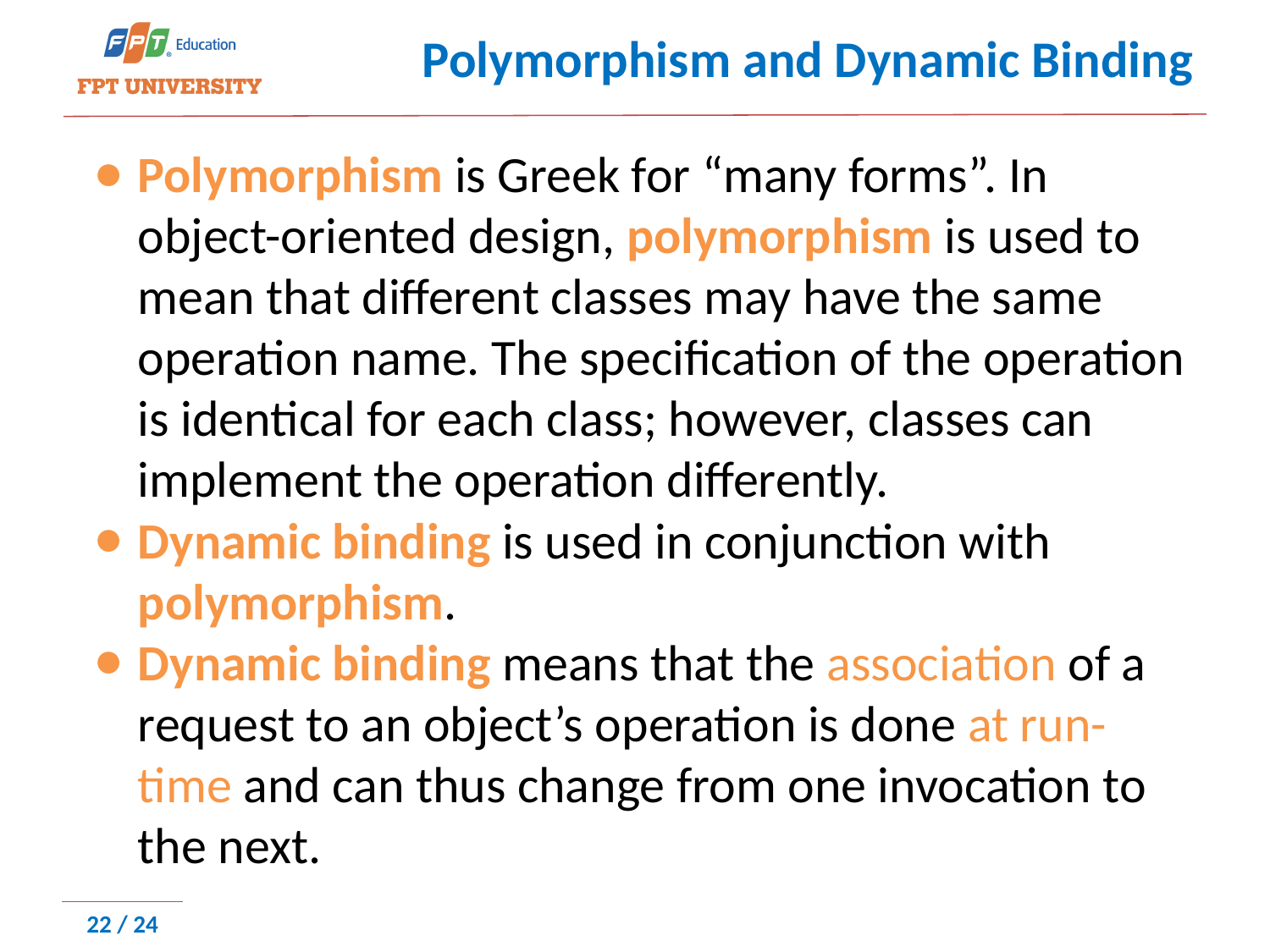

# Polymorphism and Dynamic Binding
Polymorphism is Greek for “many forms”. In object-oriented design, polymorphism is used to mean that different classes may have the same operation name. The specification of the operation is identical for each class; however, classes can implement the operation differently.
Dynamic binding is used in conjunction with polymorphism.
Dynamic binding means that the association of a request to an object’s operation is done at run-time and can thus change from one invocation to the next.